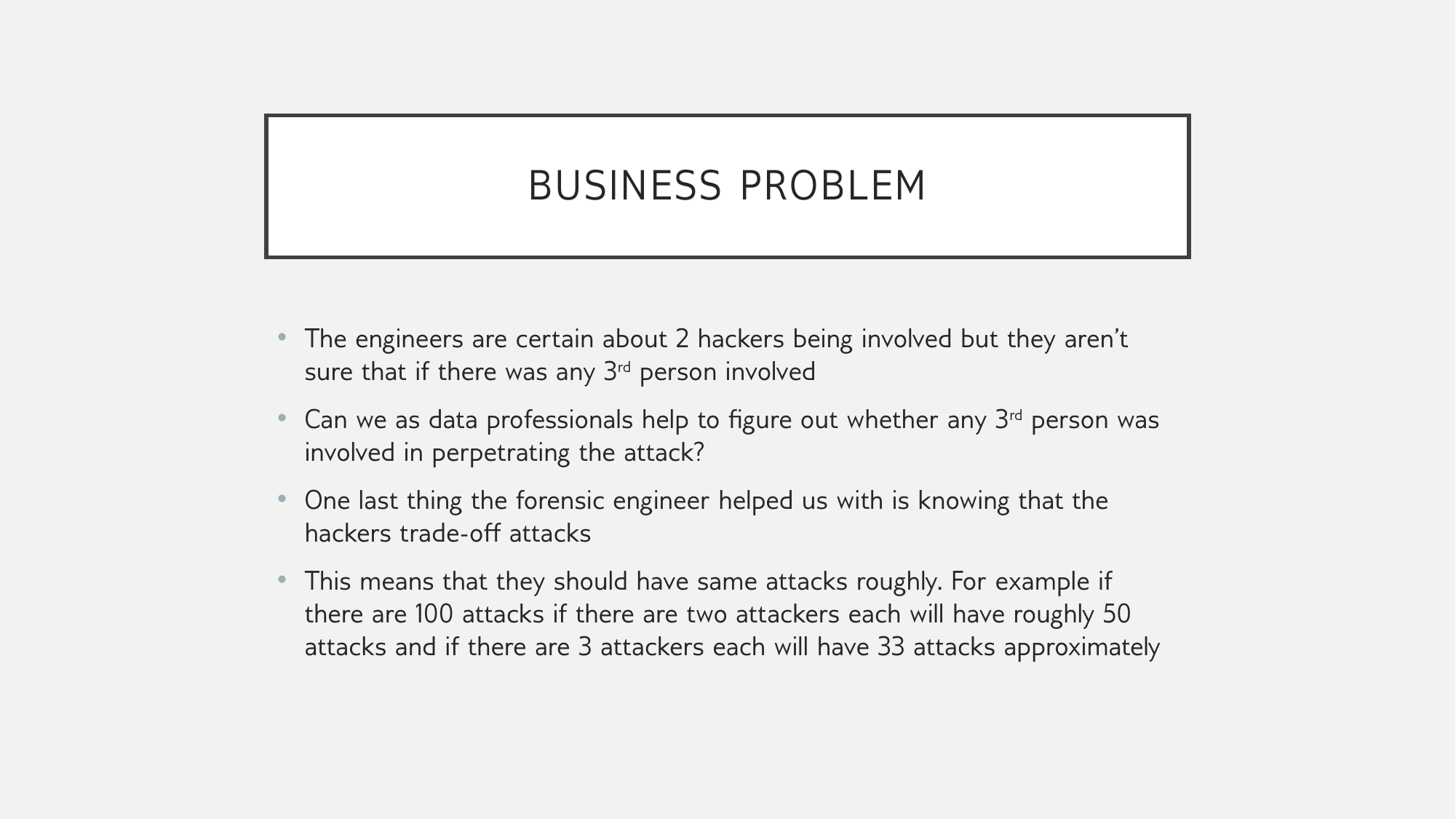

# BUSINESS PROBLEM
The engineers are certain about 2 hackers being involved but they aren’t sure that if there was any 3rd person involved
Can we as data professionals help to figure out whether any 3rd person was involved in perpetrating the attack?
One last thing the forensic engineer helped us with is knowing that the hackers trade-off attacks
This means that they should have same attacks roughly. For example if there are 100 attacks if there are two attackers each will have roughly 50 attacks and if there are 3 attackers each will have 33 attacks approximately